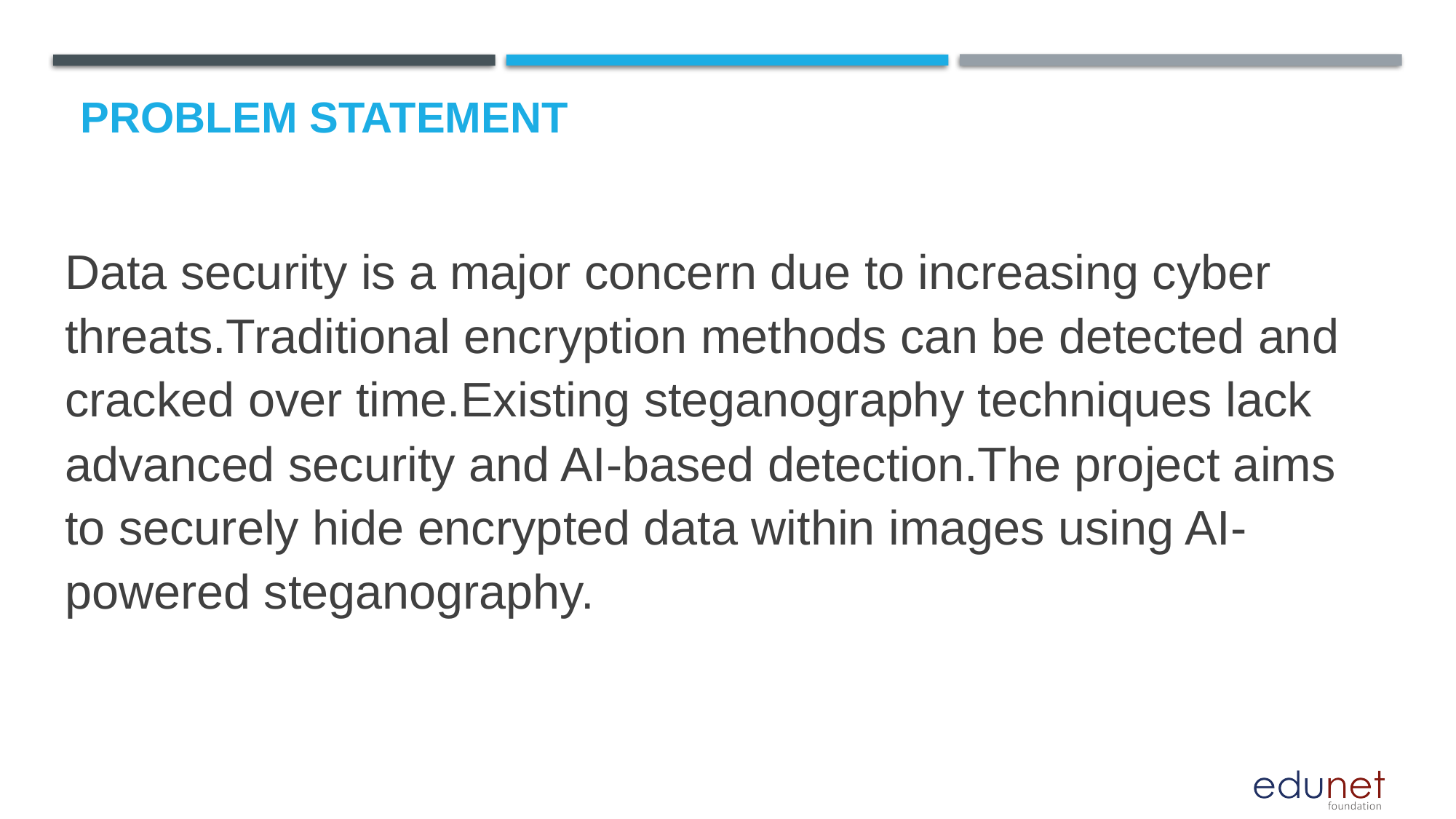

# Problem Statement
Data security is a major concern due to increasing cyber threats.Traditional encryption methods can be detected and cracked over time.Existing steganography techniques lack advanced security and AI-based detection.The project aims to securely hide encrypted data within images using AI-powered steganography.